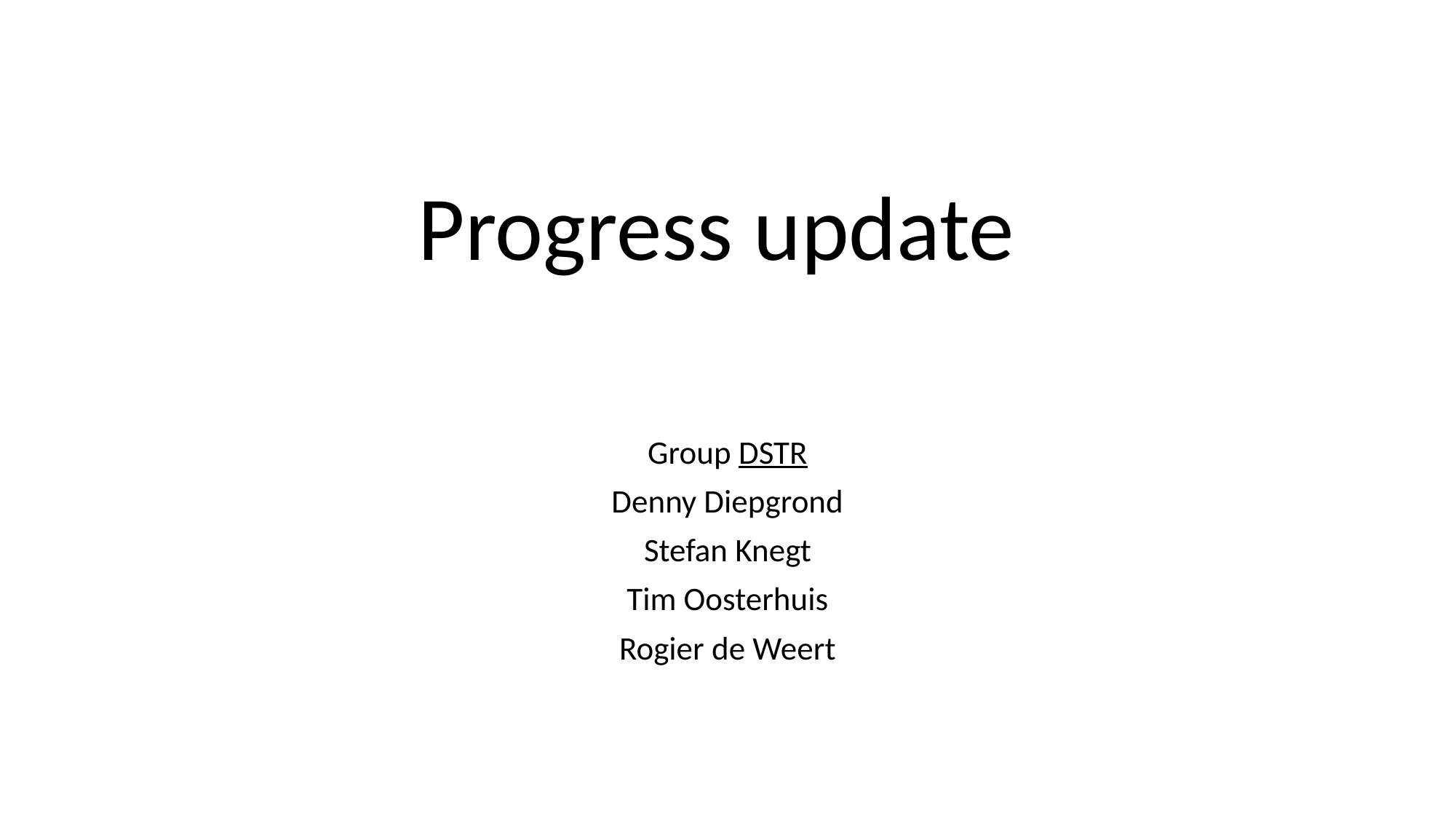

# Progress update
Group DSTR
Denny Diepgrond
Stefan Knegt
Tim Oosterhuis
Rogier de Weert